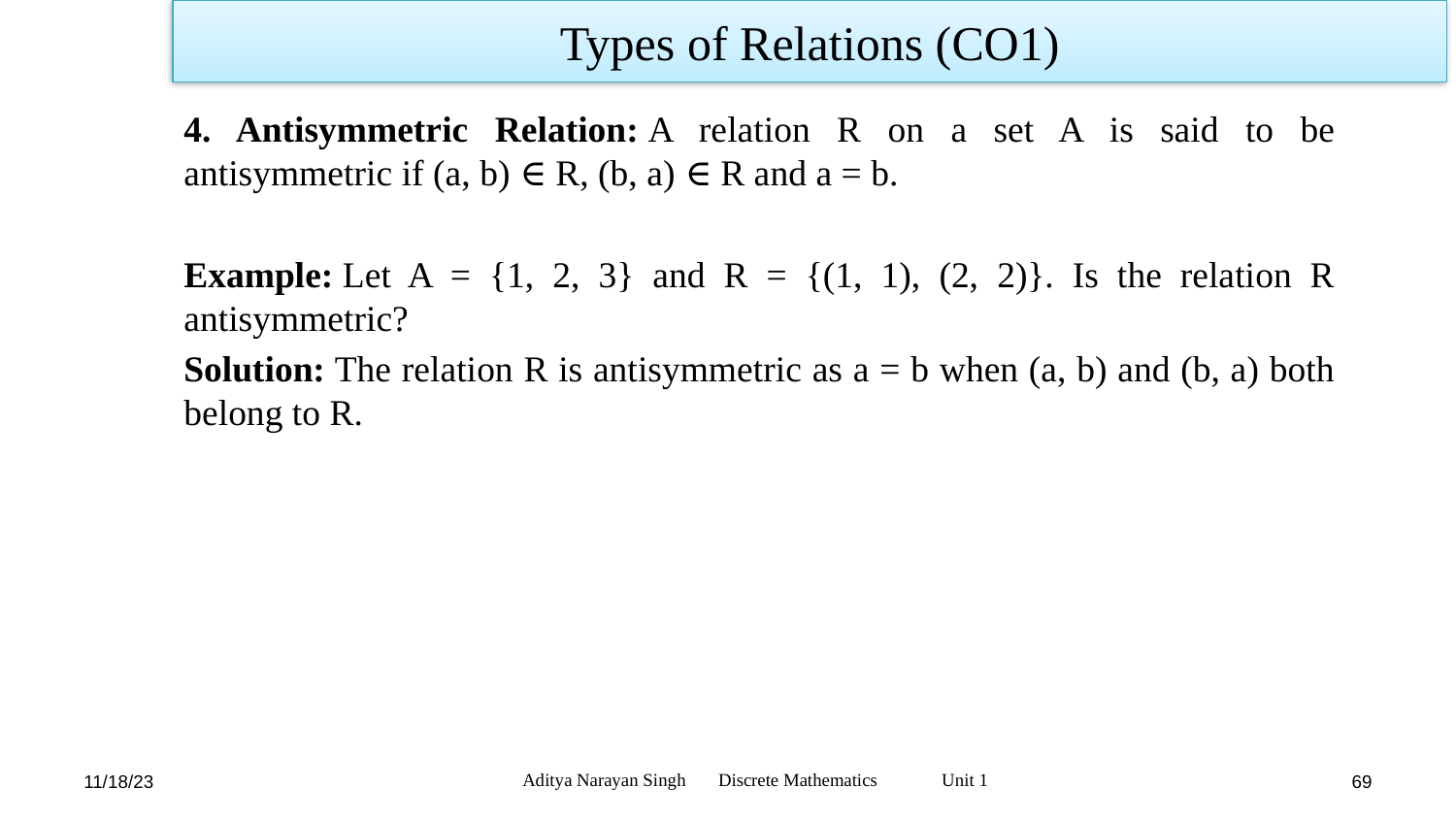

Types of Relations (CO1)
4. Antisymmetric Relation: A relation R on a set A is said to be antisymmetric if (a, b) ∈ R, (b, a) ∈ R and a = b.

Example: Let A = {1, 2, 3} and R = {(1, 1), (2, 2)}. Is the relation R antisymmetric?
Solution: The relation R is antisymmetric as a = b when (a, b) and (b, a) both belong to R.

Aditya Narayan Singh       Discrete Mathematics              Unit 1
11/18/23
69